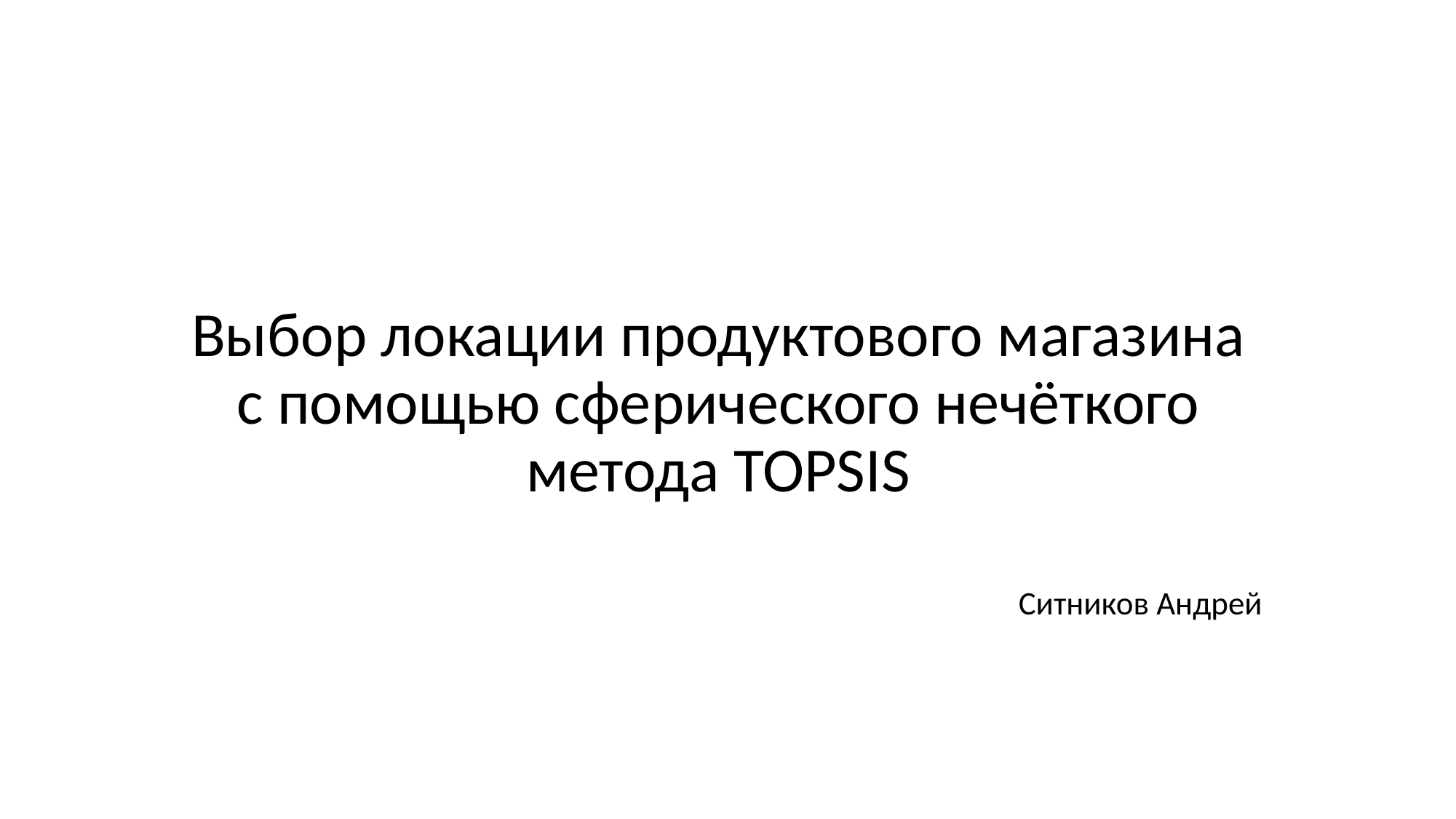

# Выбор локации продуктового магазина с помощью сферического нечёткого метода TOPSIS

Ситников Андрей